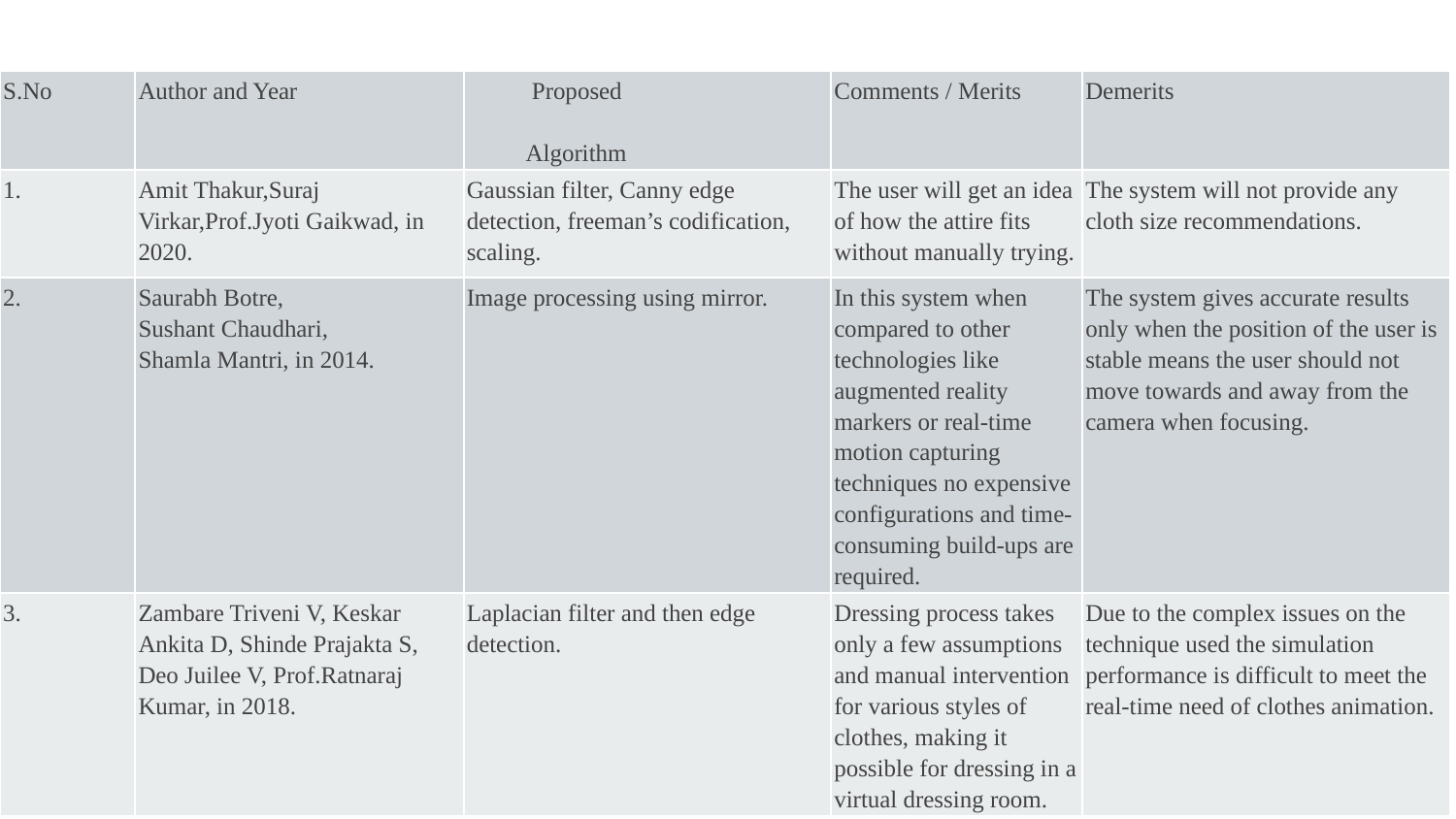

| S.No | Author and Year | Proposed Algorithm | Comments / Merits | Demerits |
| --- | --- | --- | --- | --- |
| 1. | Amit Thakur,Suraj Virkar,Prof.Jyoti Gaikwad, in 2020. | Gaussian filter, Canny edge detection, freeman’s codification, scaling. | The user will get an idea of how the attire fits without manually trying. | The system will not provide any cloth size recommendations. |
| 2. | Saurabh Botre, Sushant Chaudhari, Shamla Mantri, in 2014. | Image processing using mirror. | In this system when compared to other technologies like augmented reality markers or real-time motion capturing techniques no expensive configurations and time-consuming build-ups are required. | The system gives accurate results only when the position of the user is stable means the user should not move towards and away from the camera when focusing. |
| 3. | Zambare Triveni V, Keskar Ankita D, Shinde Prajakta S, Deo Juilee V, Prof.Ratnaraj Kumar, in 2018. | Laplacian filter and then edge detection. | Dressing process takes only a few assumptions and manual intervention for various styles of clothes, making it possible for dressing in a virtual dressing room. | Due to the complex issues on the technique used the simulation performance is difficult to meet the real-time need of clothes animation. |